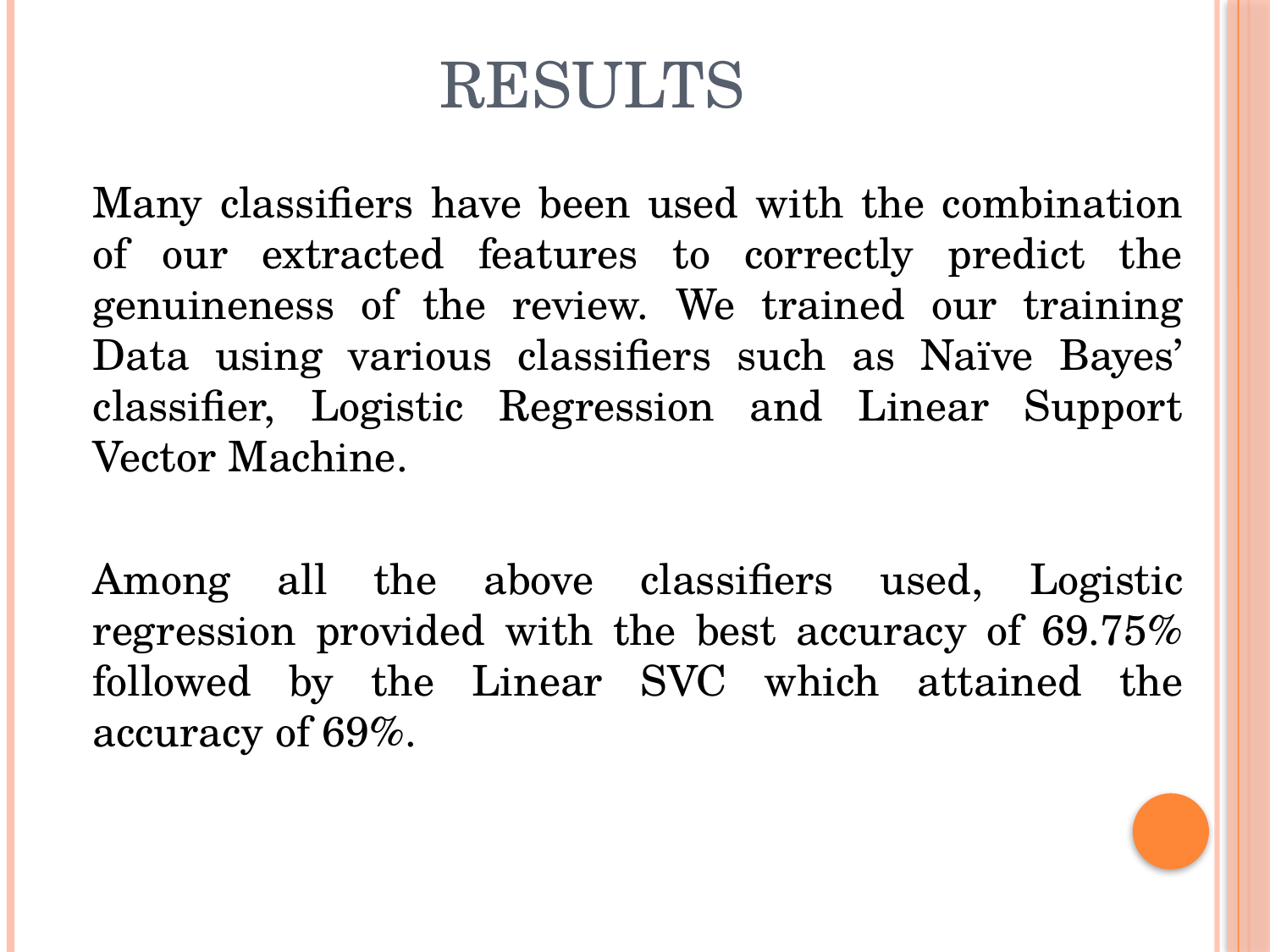

# RESULTS
	Many classifiers have been used with the combination of our extracted features to correctly predict the genuineness of the review. We trained our training Data using various classifiers such as Naïve Bayes’ classifier, Logistic Regression and Linear Support Vector Machine.

	Among all the above classifiers used, Logistic regression provided with the best accuracy of 69.75% followed by the Linear SVC which attained the accuracy of 69%.